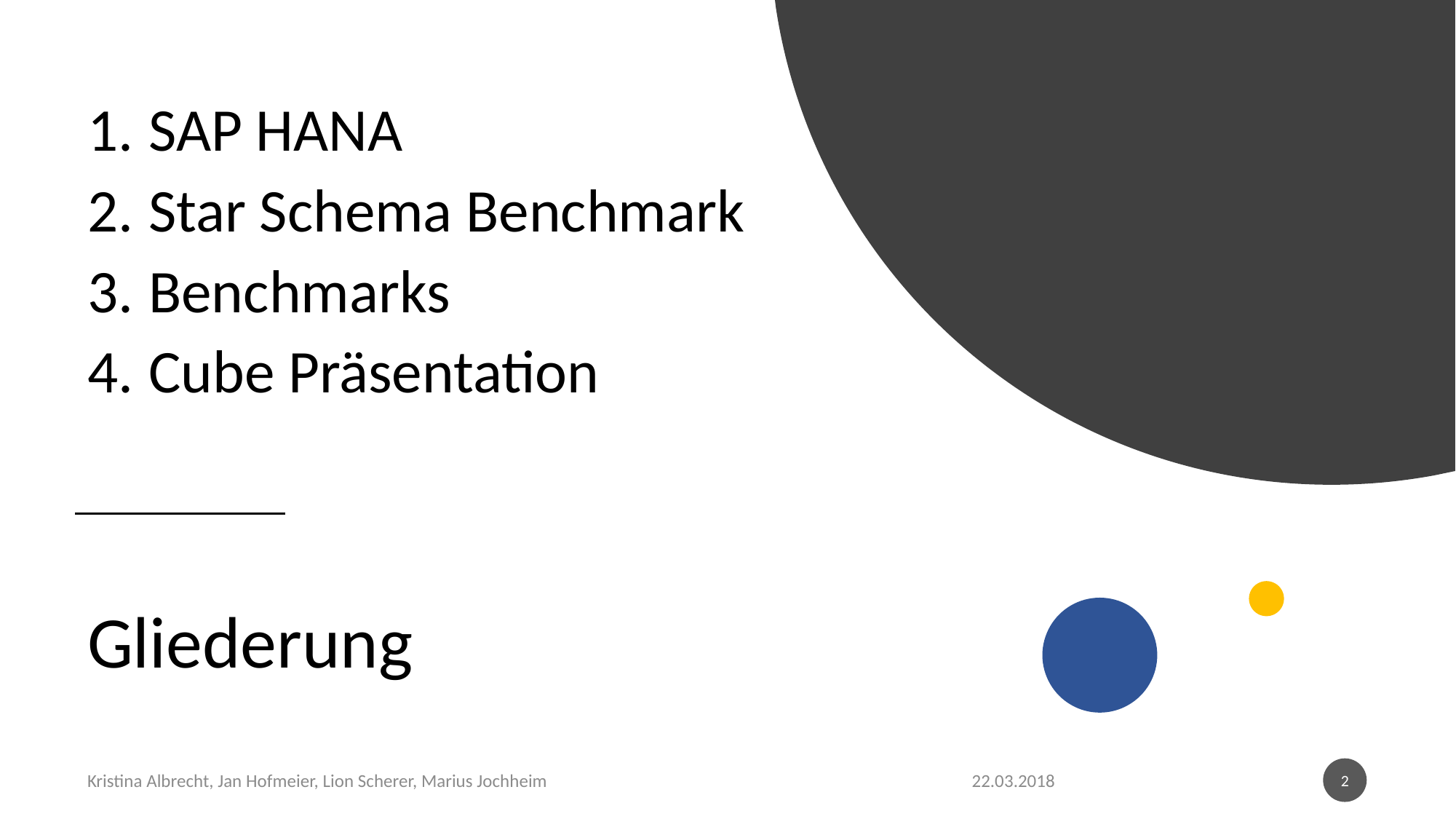

SAP HANA
Star Schema Benchmark
Benchmarks
Cube Präsentation

# Gliederung

Kristina Albrecht, Jan Hofmeier, Lion Scherer, Marius Jochheim
22.03.2018
2